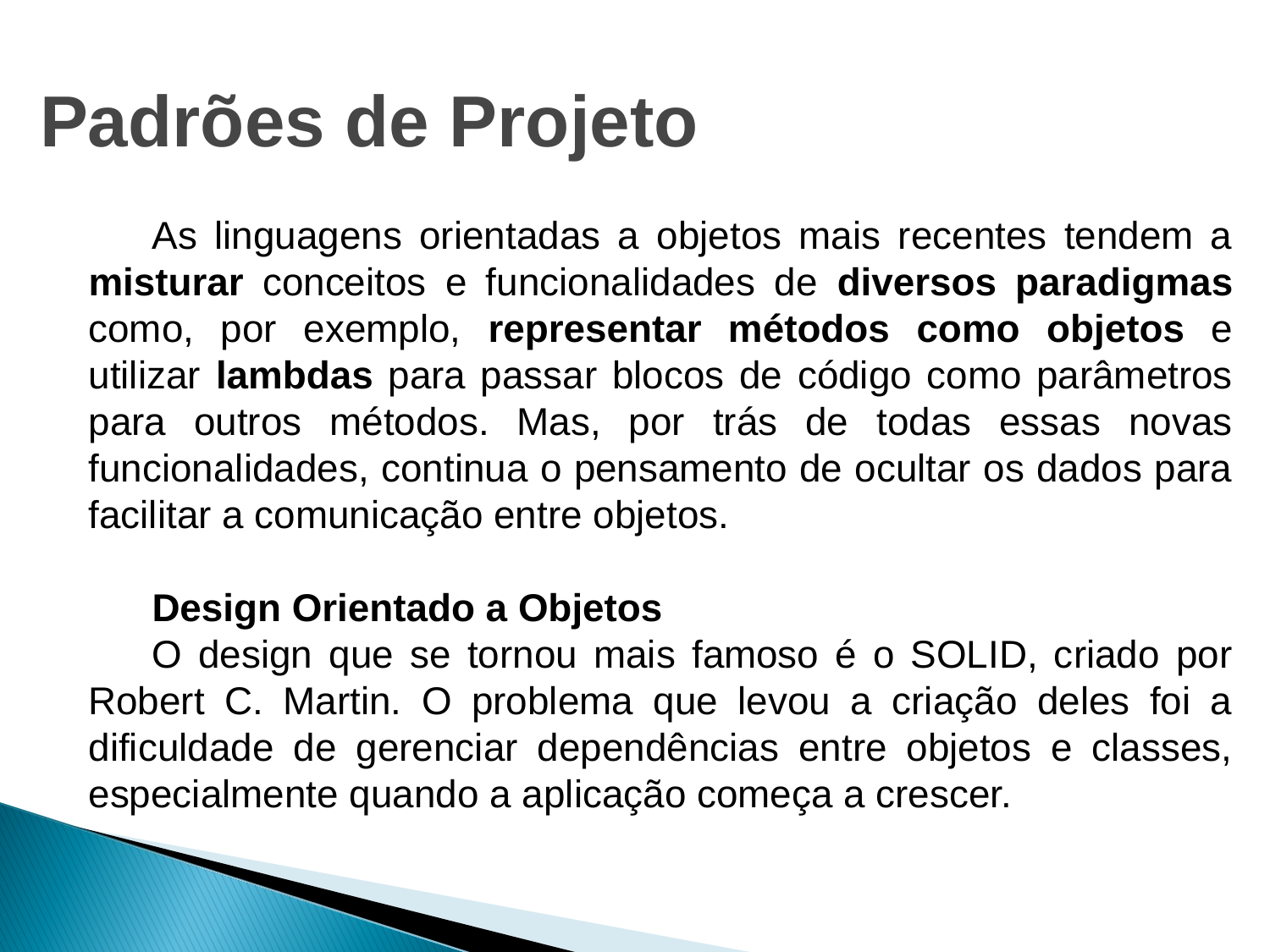

# Padrões de Projeto
As linguagens orientadas a objetos mais recentes tendem a misturar conceitos e funcionalidades de diversos paradigmas como, por exemplo, representar métodos como objetos e utilizar lambdas para passar blocos de código como parâmetros para outros métodos. Mas, por trás de todas essas novas funcionalidades, continua o pensamento de ocultar os dados para facilitar a comunicação entre objetos.

Design Orientado a Objetos
O design que se tornou mais famoso é o SOLID, criado por Robert C. Martin. O problema que levou a criação deles foi a dificuldade de gerenciar dependências entre objetos e classes, especialmente quando a aplicação começa a crescer.